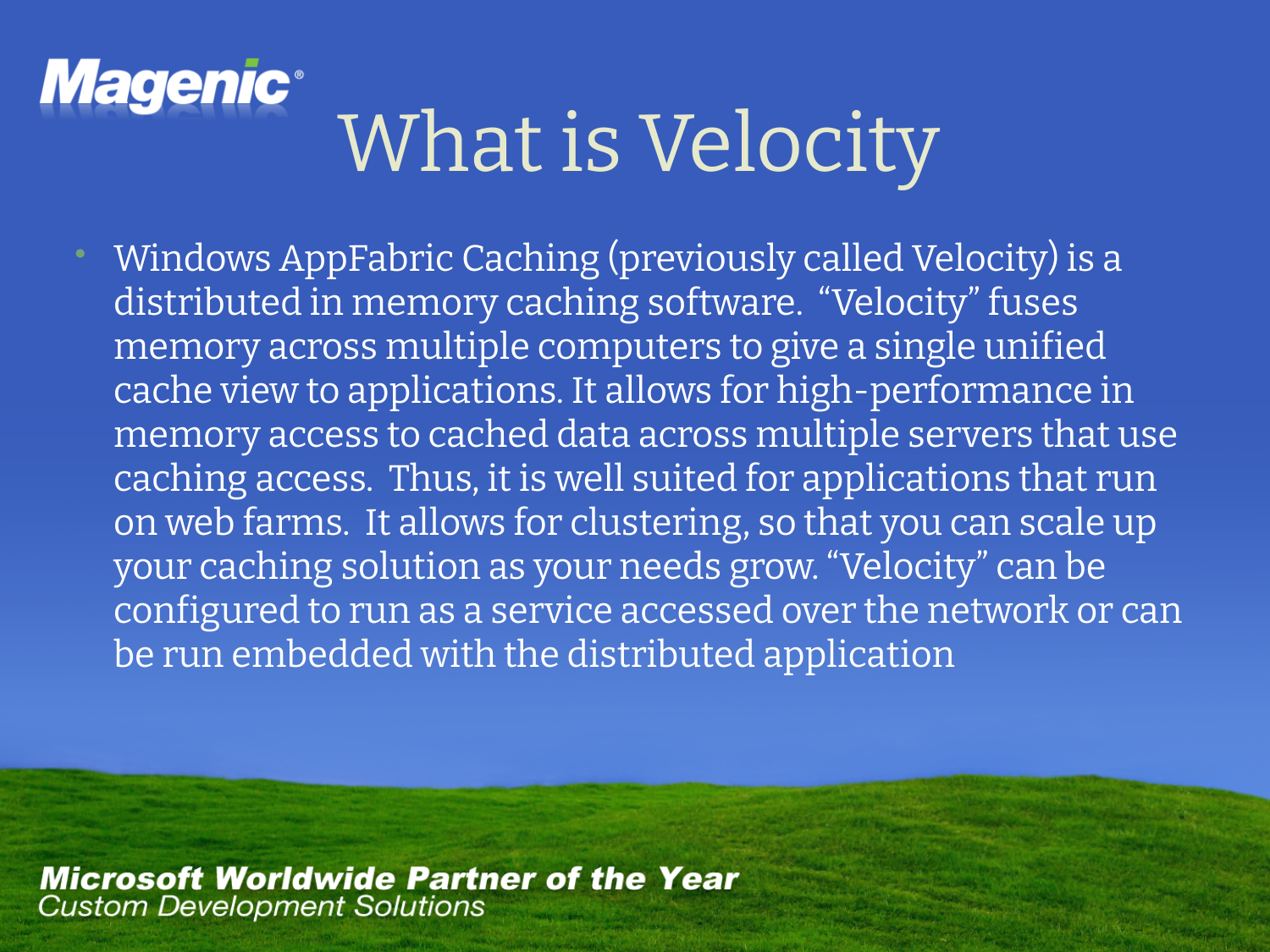

# What is Velocity
Windows AppFabric Caching (previously called Velocity) is a distributed in memory caching software.  “Velocity” fuses memory across multiple computers to give a single unified cache view to applications. It allows for high-performance in memory access to cached data across multiple servers that use caching access.  Thus, it is well suited for applications that run on web farms.  It allows for clustering, so that you can scale up your caching solution as your needs grow. “Velocity” can be configured to run as a service accessed over the network or can be run embedded with the distributed application